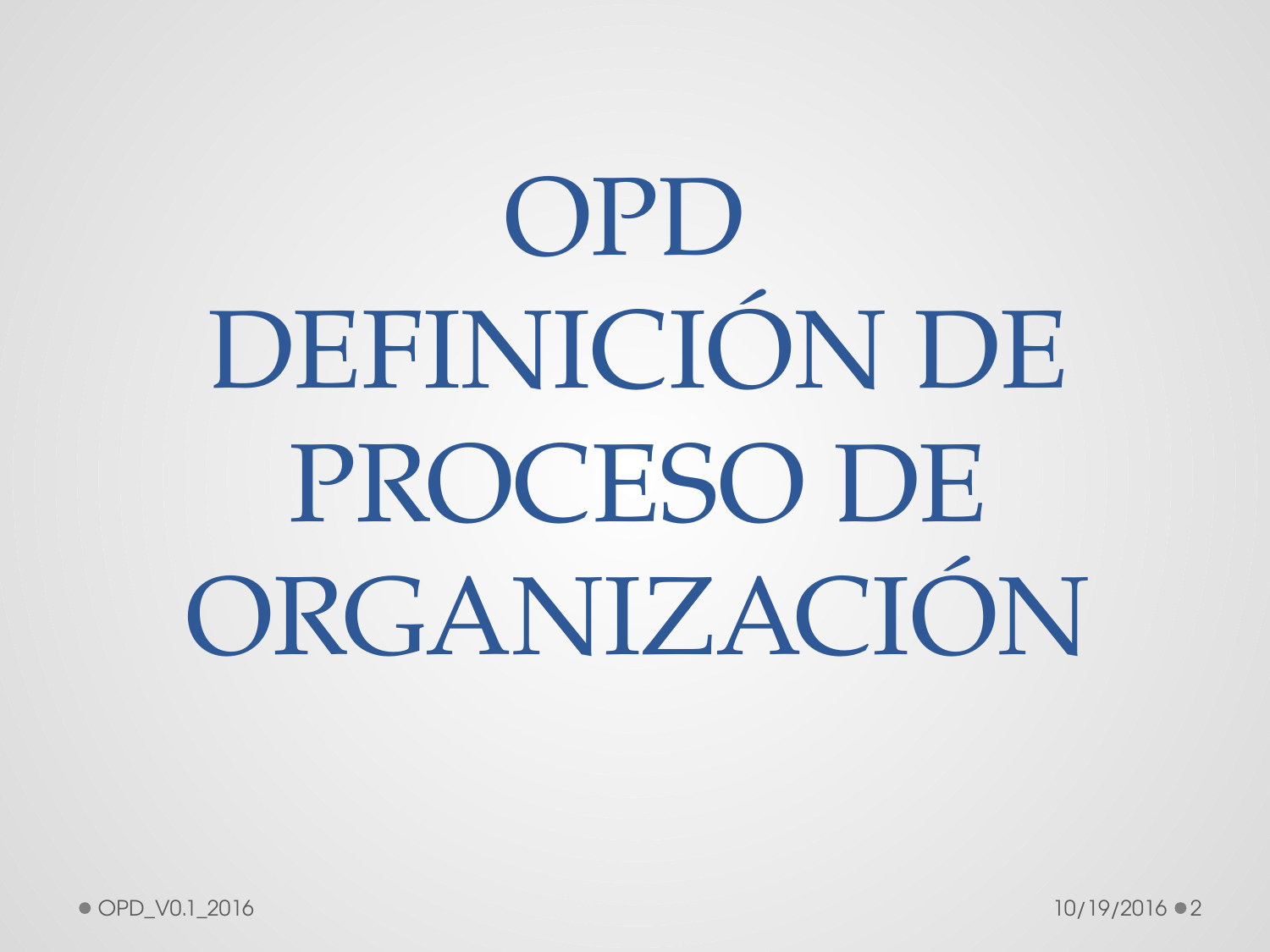

# OPD DEFINICIÓN DE PROCESO DE ORGANIZACIÓN
OPD_V0.1_2016
10/19/2016
2